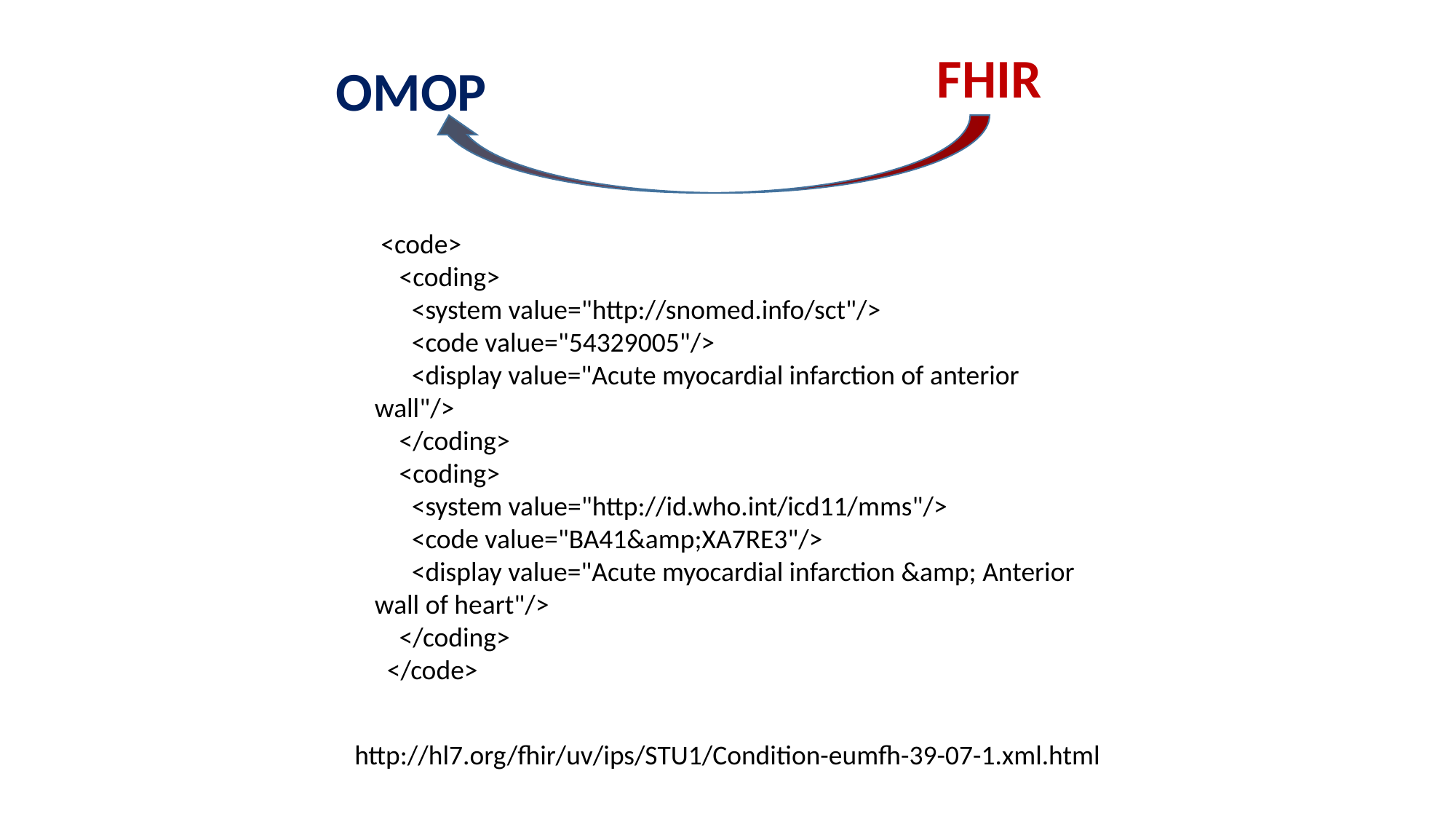

FHIR
OMOP

 <code>
    <coding>
      <system value="http://snomed.info/sct"/>
      <code value="54329005"/>
      <display value="Acute myocardial infarction of anterior wall"/>
    </coding>
    <coding>
      <system value="http://id.who.int/icd11/mms"/>
      <code value="BA41&amp;XA7RE3"/>
      <display value="Acute myocardial infarction &amp; Anterior wall of heart"/>
    </coding>
  </code>
http://hl7.org/fhir/uv/ips/STU1/Condition-eumfh-39-07-1.xml.html